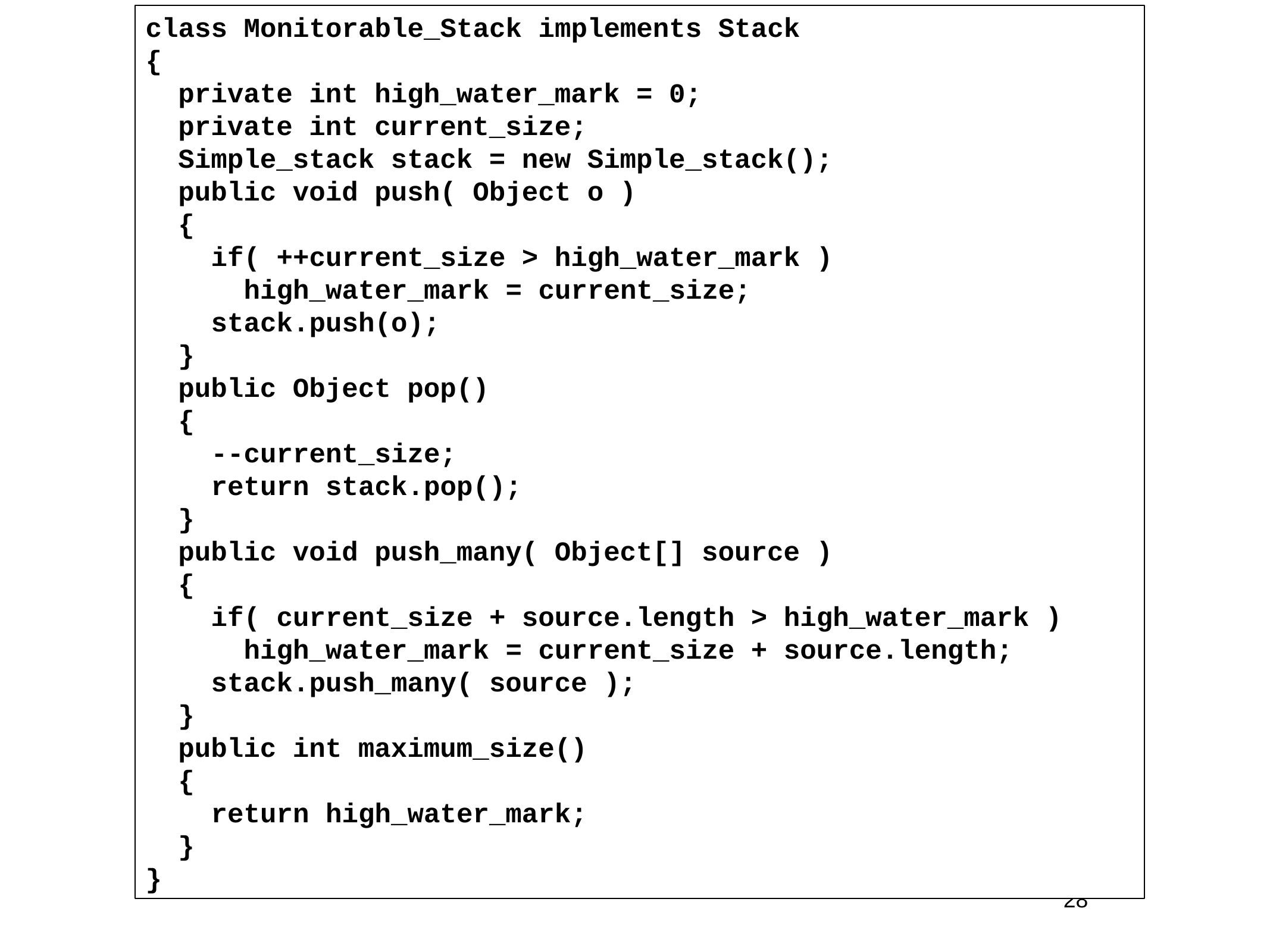

#
class Monitorable_Stack implements Stack
{
  private int high_water_mark = 0;
  private int current_size;
  Simple_stack stack = new Simple_stack();
  public void push( Object o )
  {
    if( ++current_size > high_water_mark )
      high_water_mark = current_size;
    stack.push(o);
  }
  public Object pop()
  {
    --current_size;
    return stack.pop();
  }
  public void push_many( Object[] source )
  {
    if( current_size + source.length > high_water_mark )
      high_water_mark = current_size + source.length;
    stack.push_many( source );
  }
  public int maximum_size()
  {
    return high_water_mark;
  }
}

28